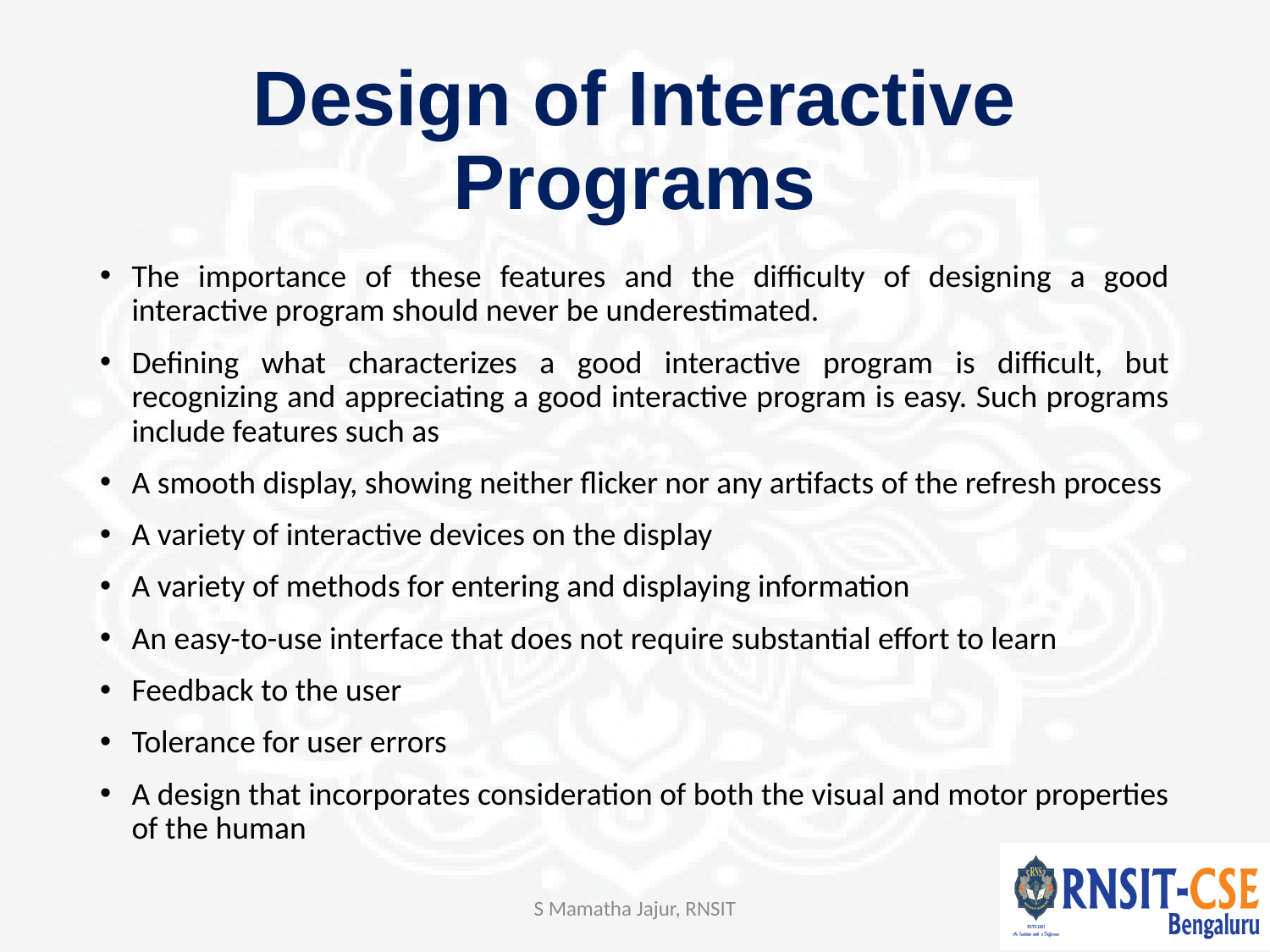

# Design of Interactive Programs
The importance of these features and the difficulty of designing a good interactive program should never be underestimated.
Defining what characterizes a good interactive program is difficult, but recognizing and appreciating a good interactive program is easy. Such programs include features such as
A smooth display, showing neither flicker nor any artifacts of the refresh process
A variety of interactive devices on the display
A variety of methods for entering and displaying information
An easy-to-use interface that does not require substantial effort to learn
Feedback to the user
Tolerance for user errors
A design that incorporates consideration of both the visual and motor properties of the human
S Mamatha Jajur, RNSIT